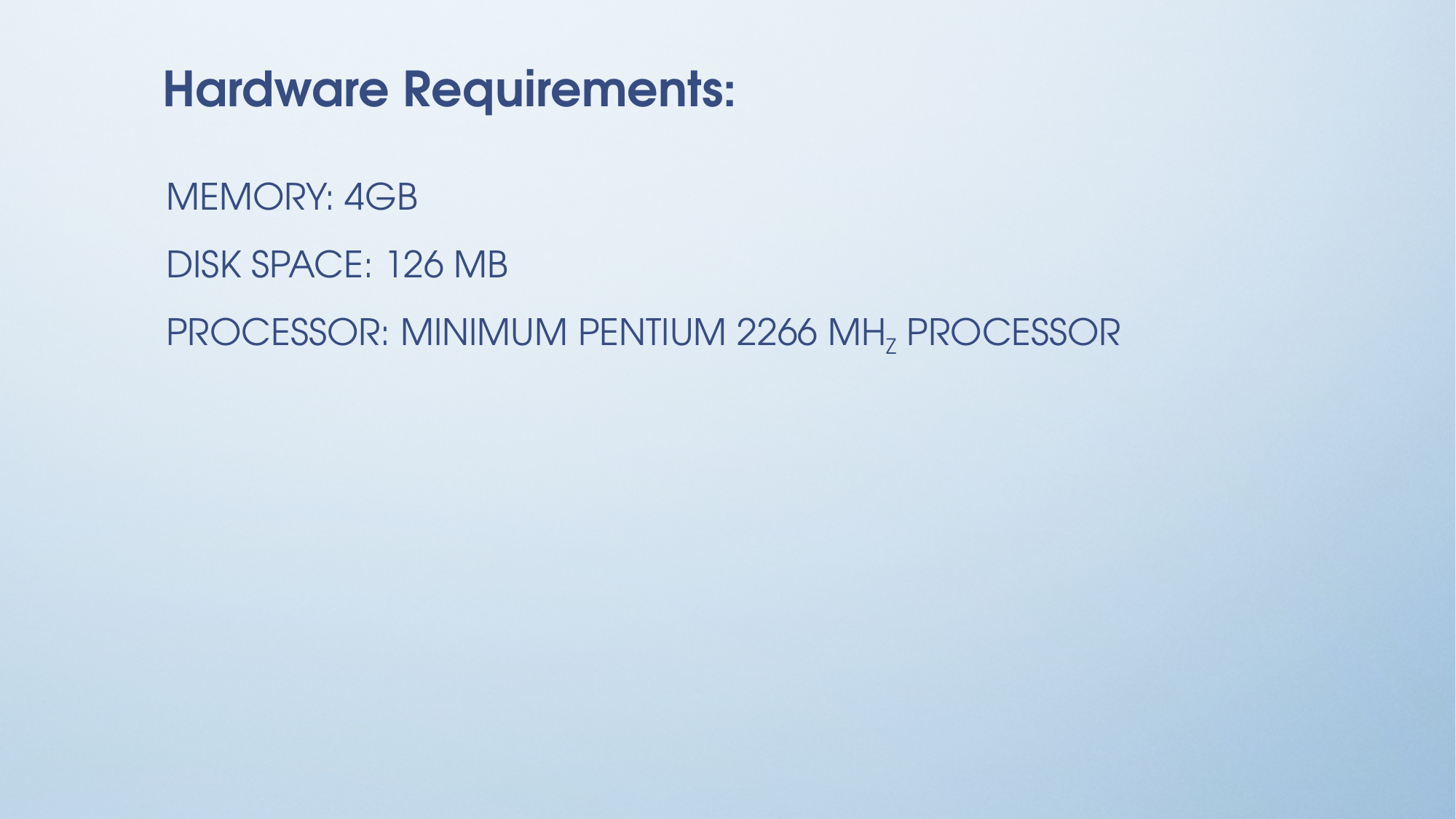

| Hardware Requirements: |
| --- |
| MEMORY: 4GB DISK SPACE: 126 MB PROCESSOR: MINIMUM PENTIUM 2266 MHZ PROCESSOR |
| --- |